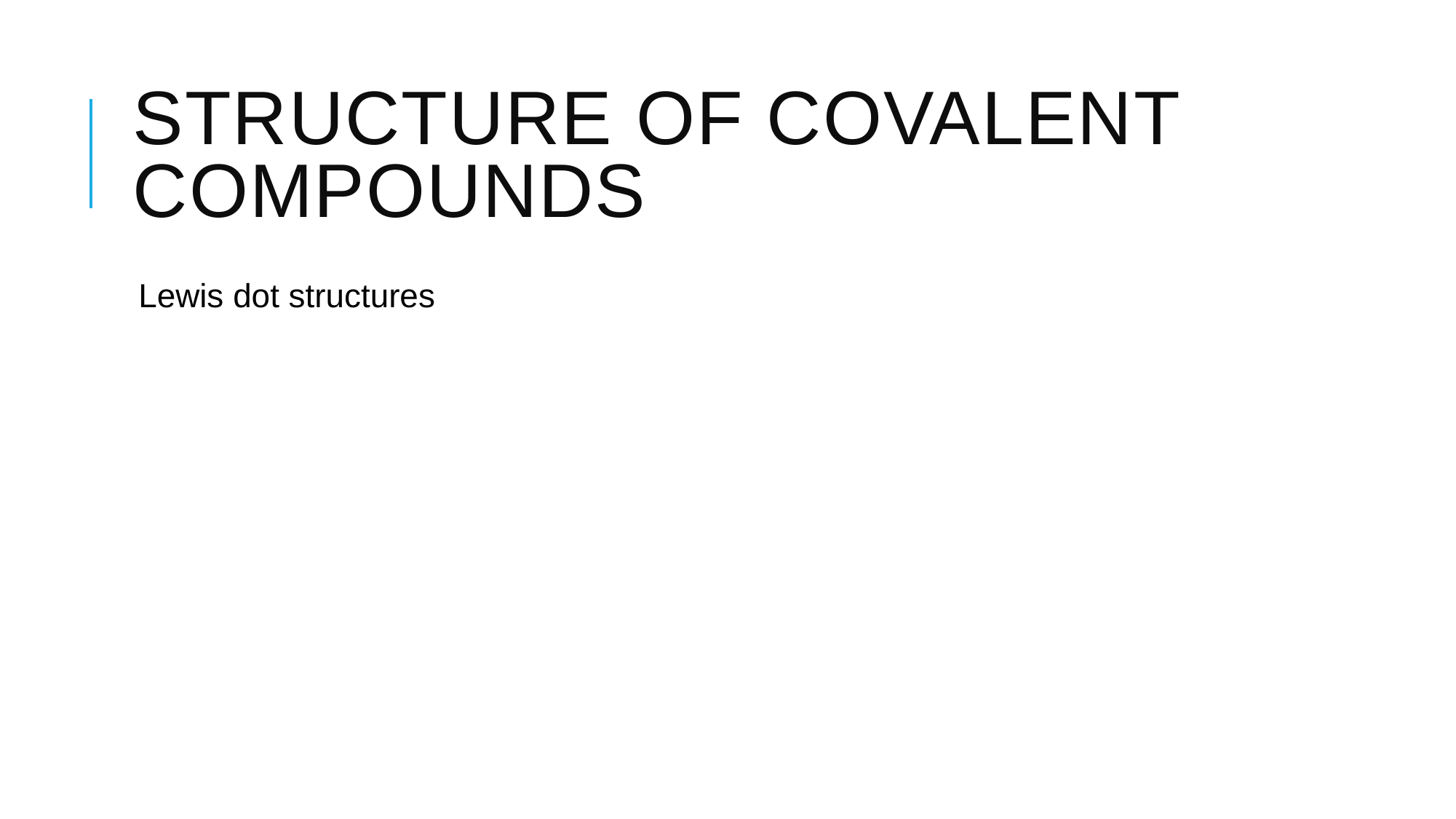

# Structure of covalent compounds
Lewis dot structures